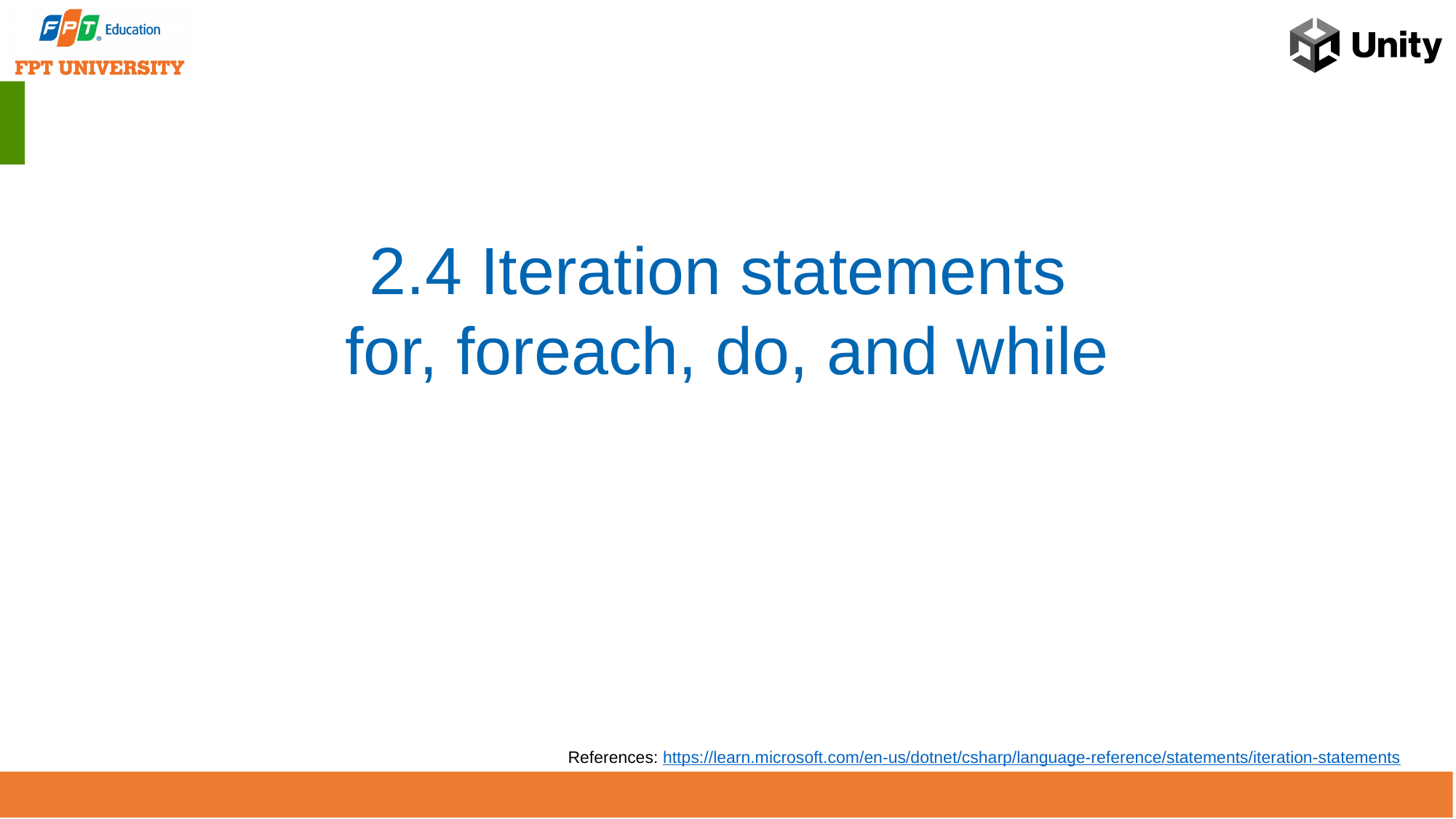

2.4 Iteration statements
for, foreach, do, and while
References: https://learn.microsoft.com/en-us/dotnet/csharp/language-reference/statements/iteration-statements